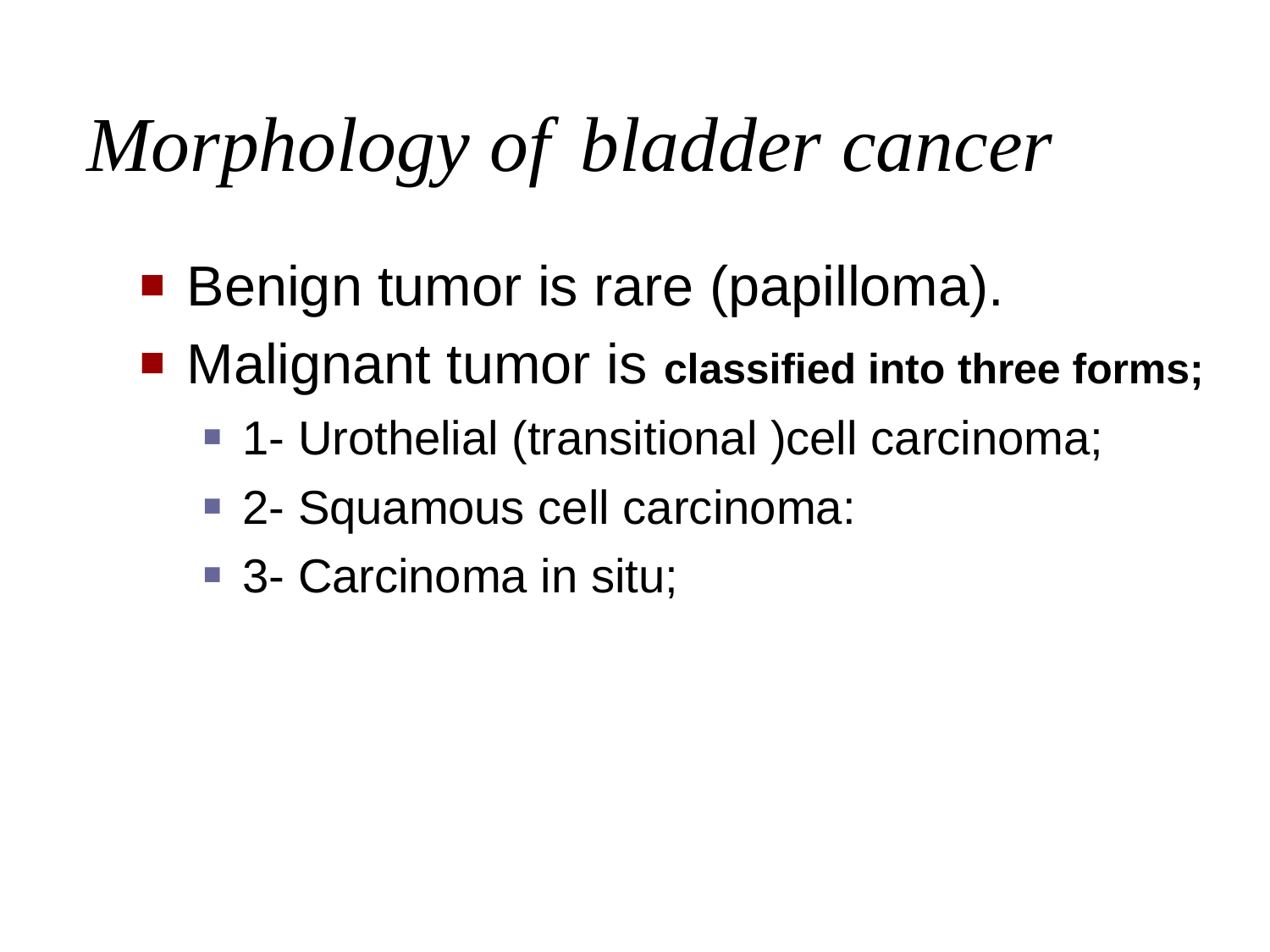

# Morphology of	bladder cancer
Benign tumor is rare (papilloma).
Malignant tumor is classified into three forms;
1- Urothelial (transitional )cell carcinoma;
2- Squamous cell carcinoma:
3- Carcinoma in situ;